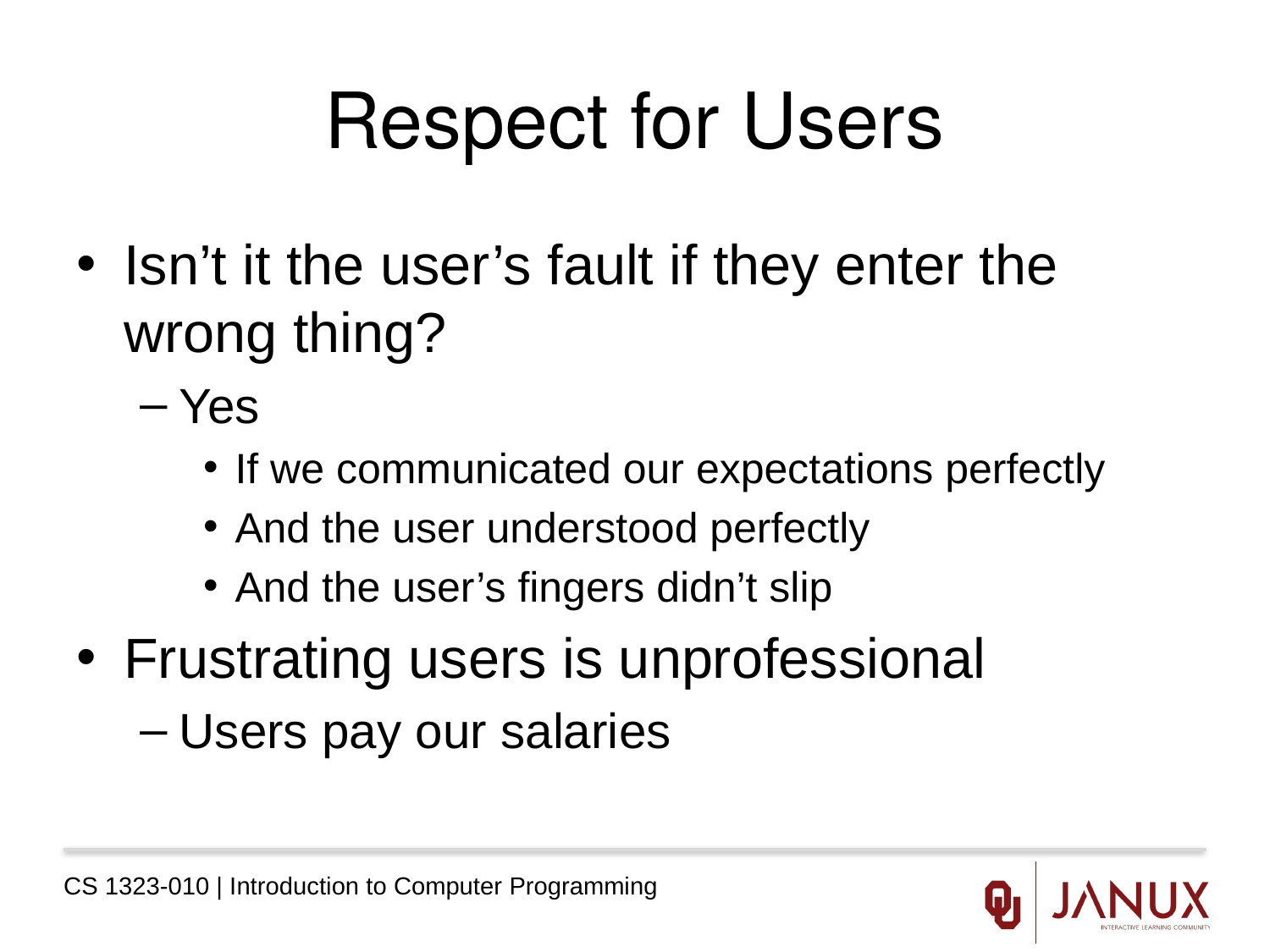

# Respect for Users
Isn’t it the user’s fault if they enter the wrong thing?
Yes
If we communicated our expectations perfectly
And the user understood perfectly
And the user’s fingers didn’t slip
Frustrating users is unprofessional
Users pay our salaries